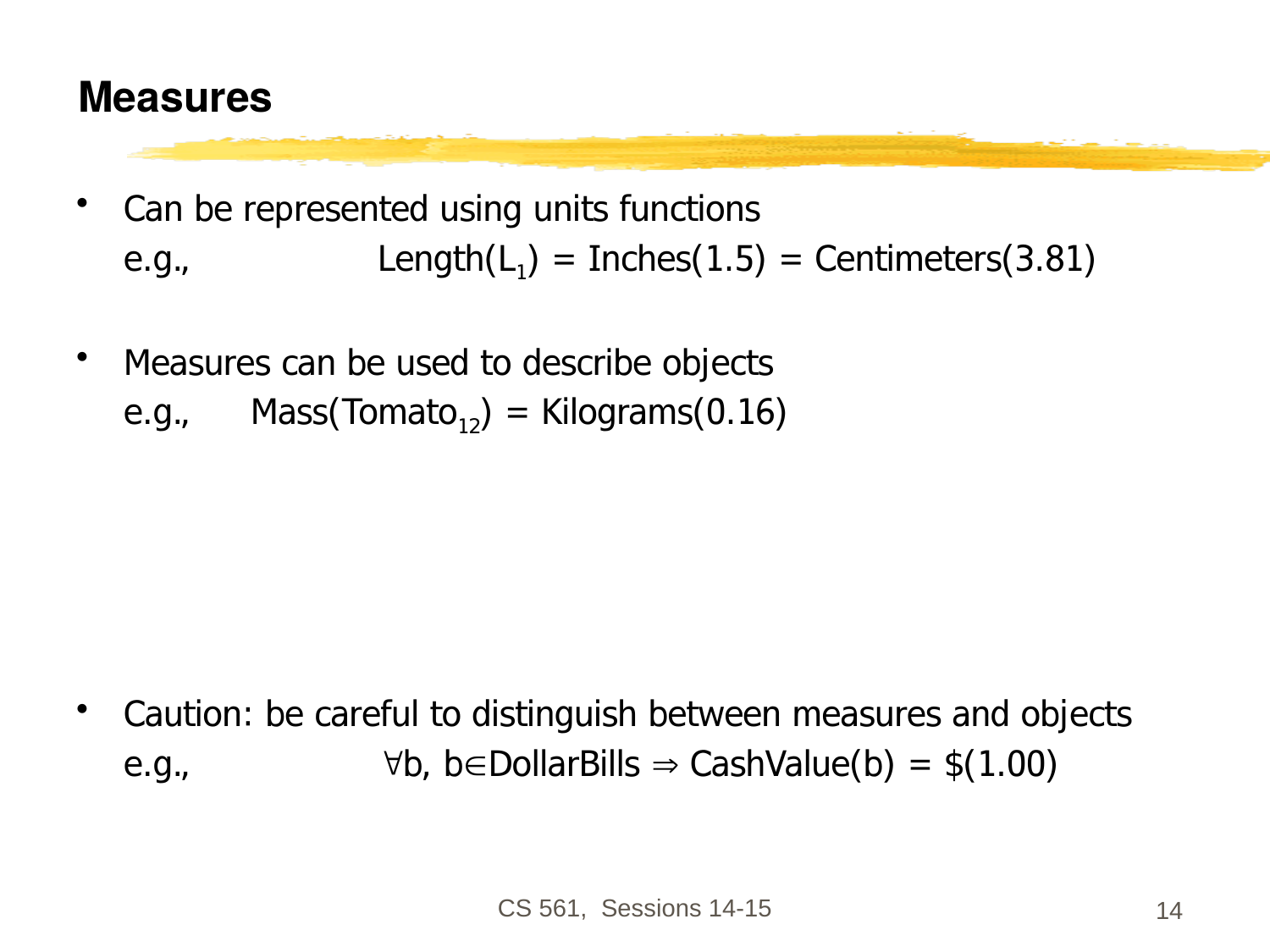

# Measures
Can be represented using units functions
	e.g.,		Length(L1) = Inches(1.5) = Centimeters(3.81)

Measures can be used to describe objects
	e.g., 	Mass(Tomato12) = Kilograms(0.16)

Caution: be careful to distinguish between measures and objects
	e.g.,		∀b, b∈DollarBills ⇒ CashValue(b) = $(1.00)

CS 561,  Sessions 14-15
14